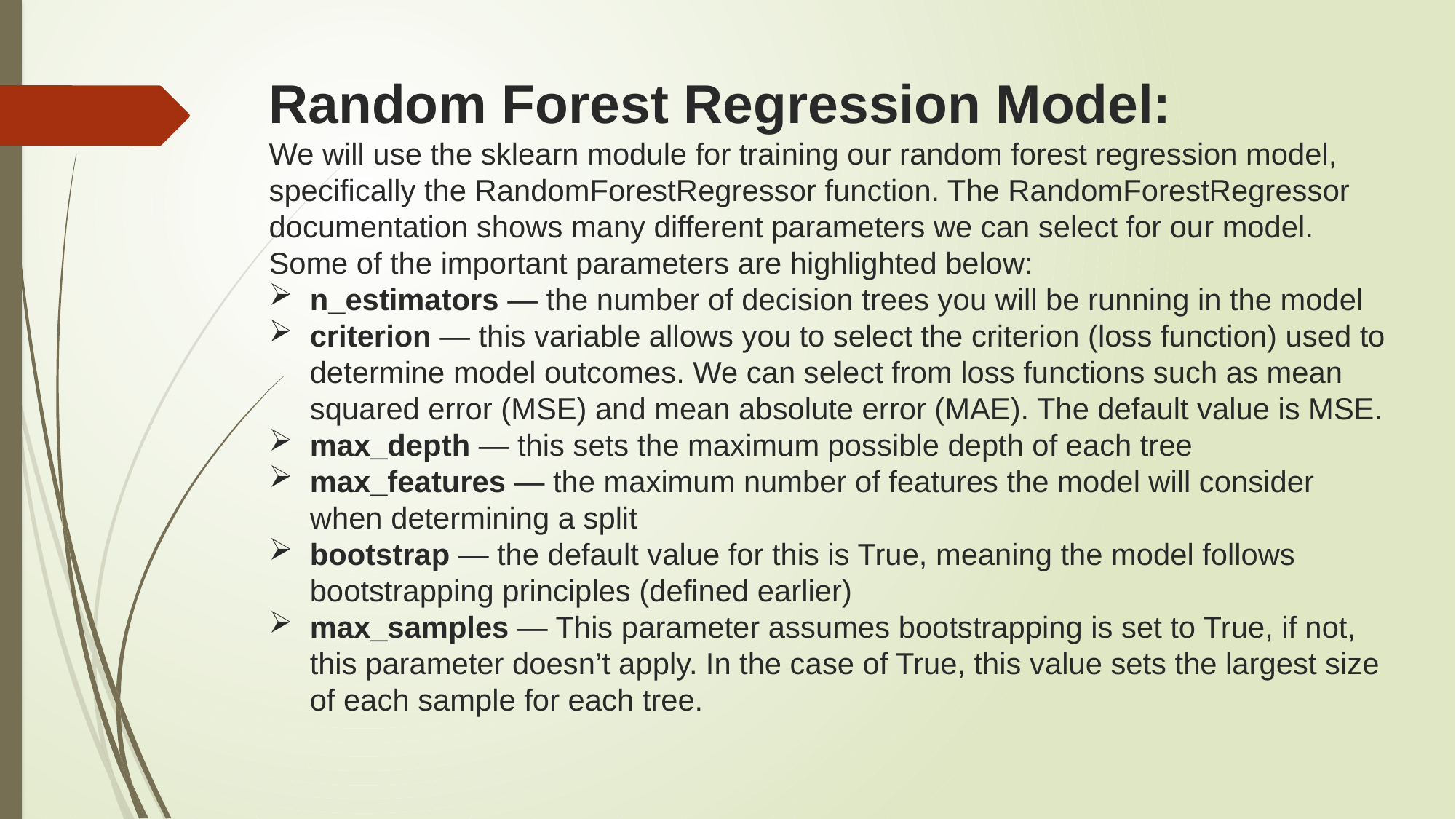

Random Forest Regression Model:
We will use the sklearn module for training our random forest regression model, specifically the RandomForestRegressor function. The RandomForestRegressor documentation shows many different parameters we can select for our model. Some of the important parameters are highlighted below:
n_estimators — the number of decision trees you will be running in the model
criterion — this variable allows you to select the criterion (loss function) used to determine model outcomes. We can select from loss functions such as mean squared error (MSE) and mean absolute error (MAE). The default value is MSE.
max_depth — this sets the maximum possible depth of each tree
max_features — the maximum number of features the model will consider when determining a split
bootstrap — the default value for this is True, meaning the model follows bootstrapping principles (defined earlier)
max_samples — This parameter assumes bootstrapping is set to True, if not, this parameter doesn’t apply. In the case of True, this value sets the largest size of each sample for each tree.